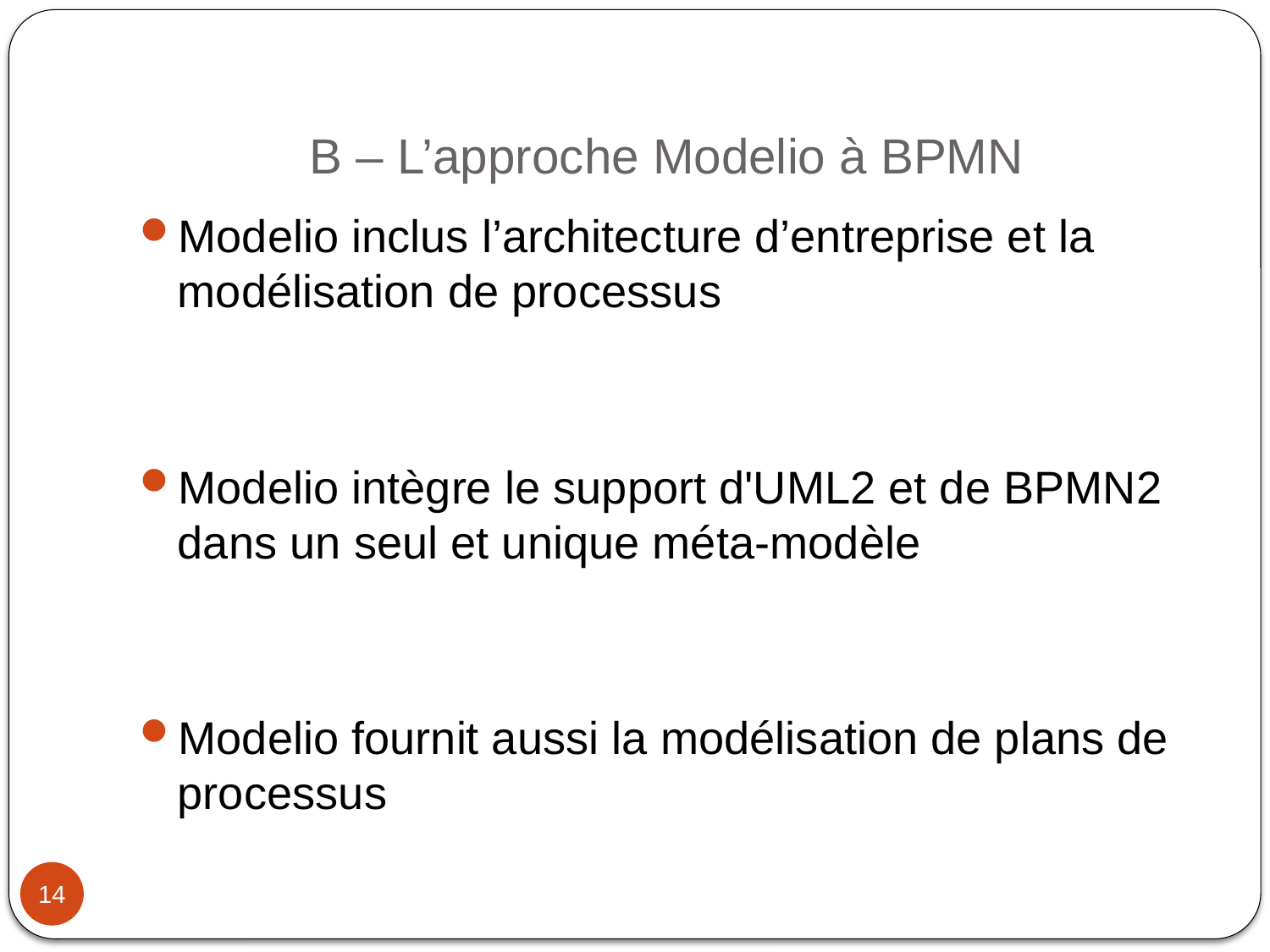

# B – L’approche Modelio à BPMN
Modelio inclus l’architecture d’entreprise et la modélisation de processus

Modelio intègre le support d'UML2 et de BPMN2 dans un seul et unique méta-modèle

Modelio fournit aussi la modélisation de plans de processus

14